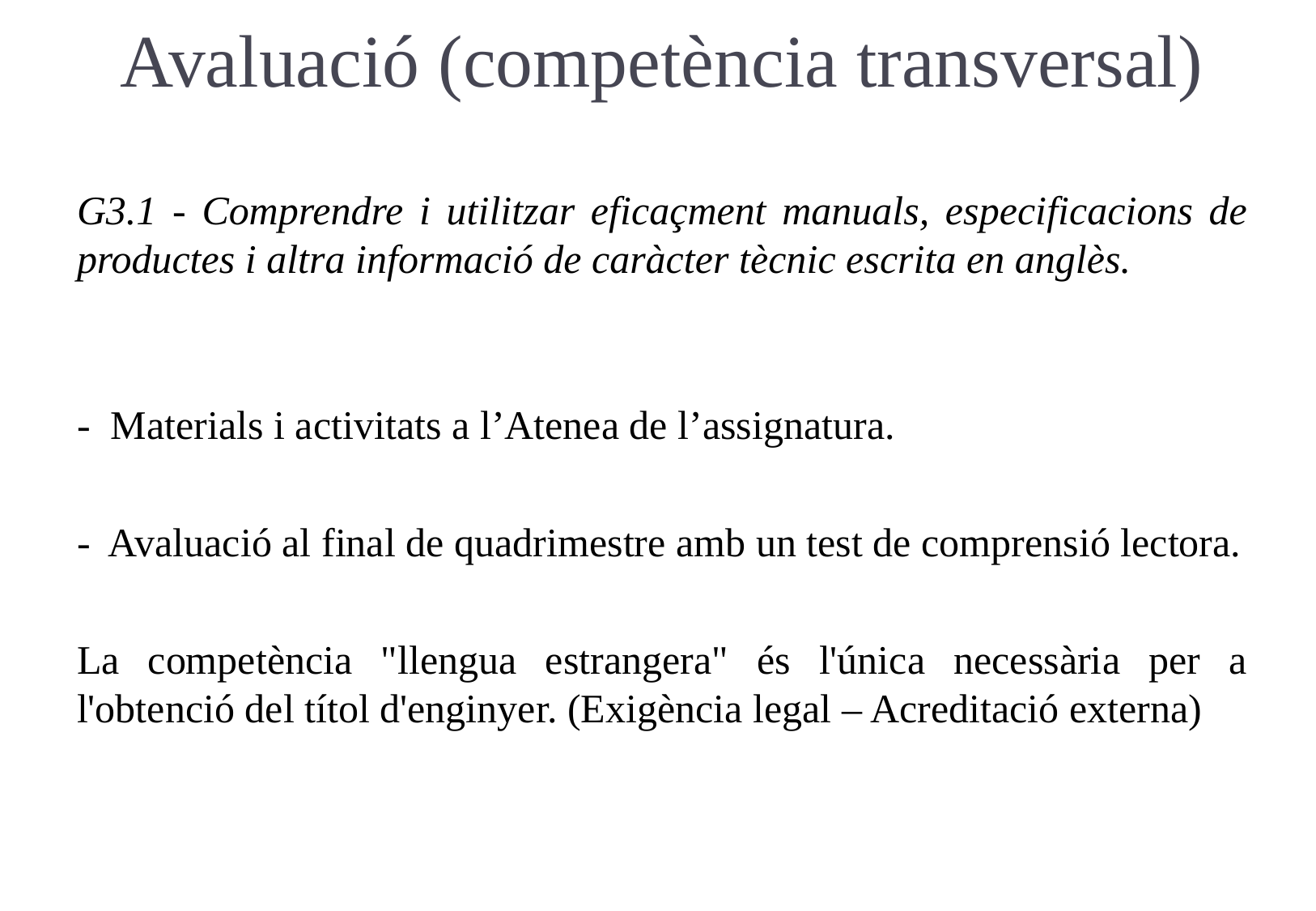

Avaluació (competència transversal)
G3.1 - Comprendre i utilitzar eficaçment manuals, especificacions de productes i altra informació de caràcter tècnic escrita en anglès.

-  Materials i activitats a l’Atenea de l’assignatura.

-  Avaluació al final de quadrimestre amb un test de comprensió lectora.

La competència "llengua estrangera" és l'única necessària per a l'obtenció del títol d'enginyer. (Exigència legal – Acreditació externa)